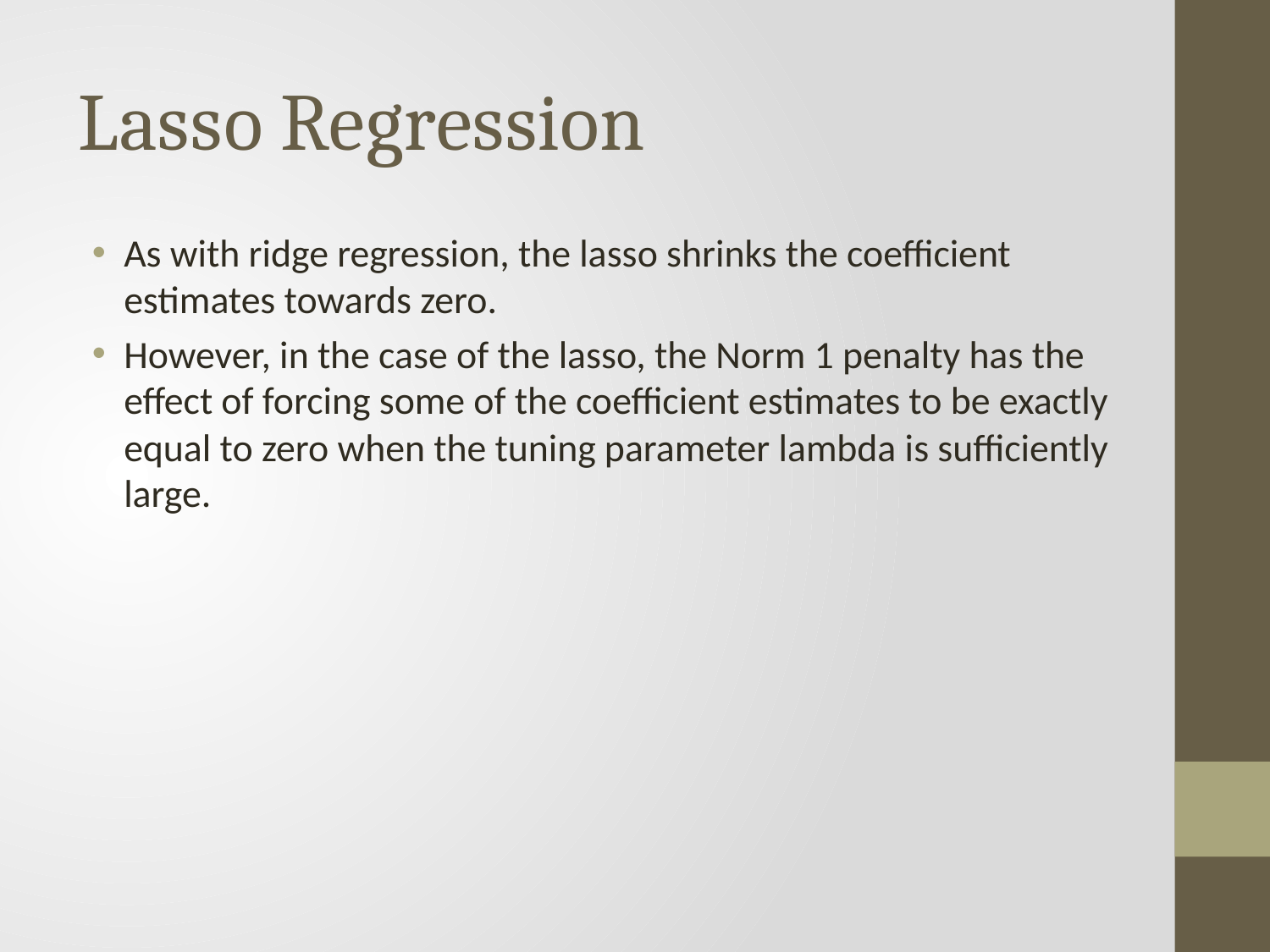

# Lasso Regression
As with ridge regression, the lasso shrinks the coefficient estimates towards zero.
However, in the case of the lasso, the Norm 1 penalty has the effect of forcing some of the coefficient estimates to be exactly equal to zero when the tuning parameter lambda is sufficiently large.